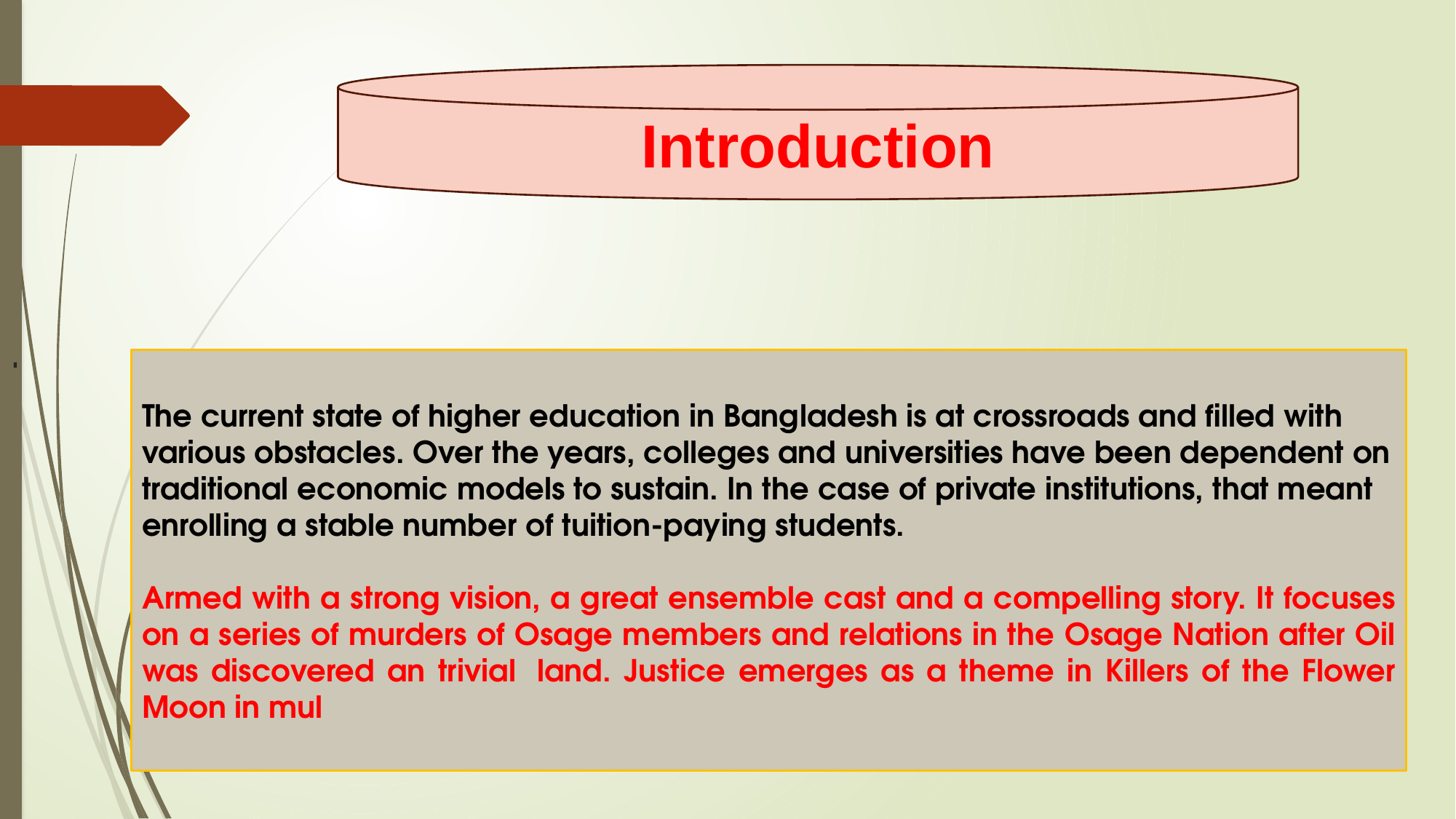

Introduction
# .
The current state of higher education in Bangladesh is at crossroads and filled with various obstacles. Over the years, colleges and universities have been dependent on traditional economic models to sustain. In the case of private institutions, that meant enrolling a stable number of tuition-paying students.

Armed with a strong vision, a great ensemble cast and a compelling story. It focuses on a series of murders of Osage members and relations in the Osage Nation after Oil was discovered an trivial  land. Justice emerges as a theme in Killers of the Flower Moon in mul